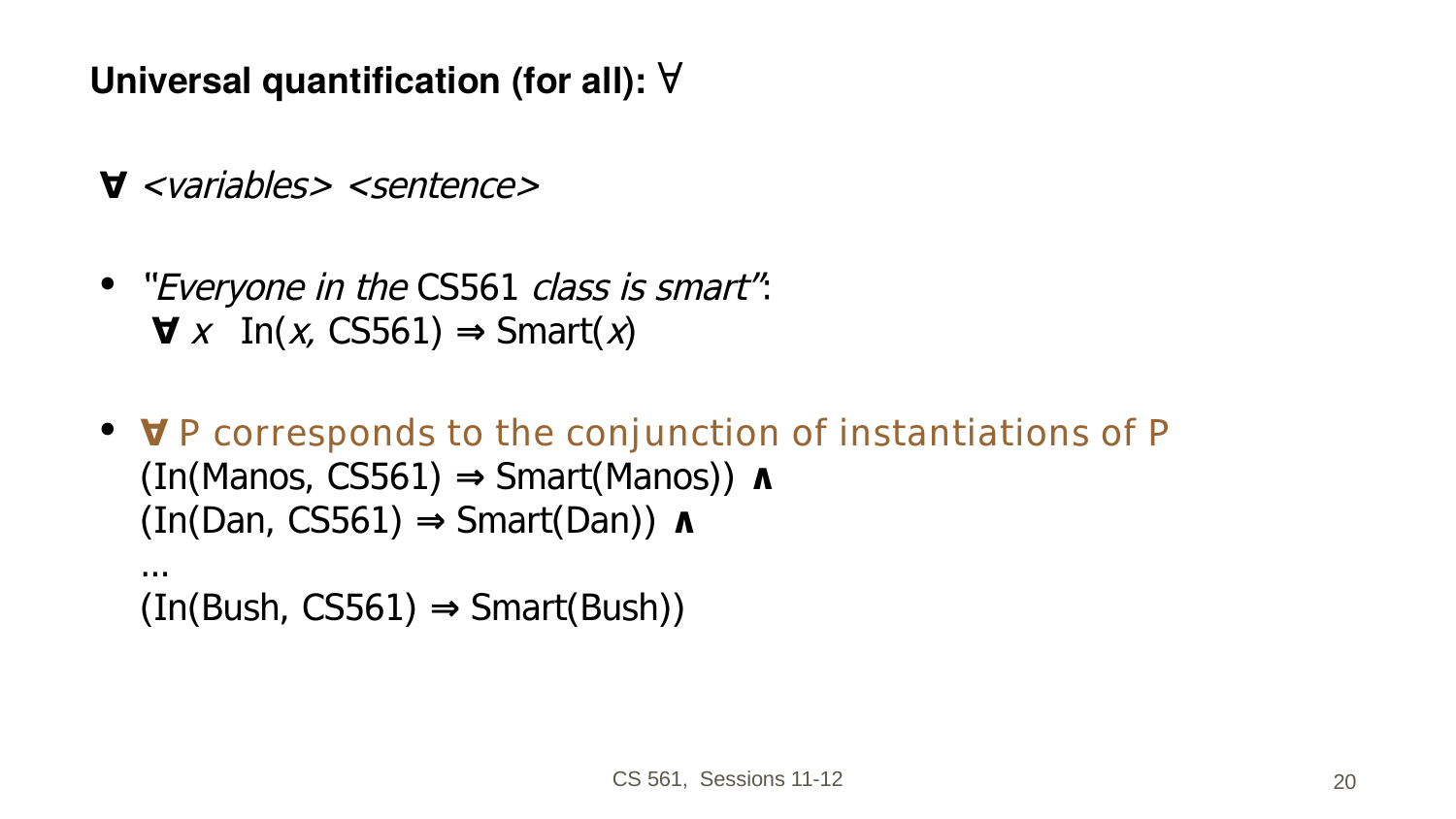

# Universal quantification (for all): ∀
∀ <variables> <sentence>

“Everyone in the CS561 class is smart”:
 ∀ x   In(x, CS561) ⇒ Smart(x)

∀ P corresponds to the conjunction of instantiations of P
(In(Manos, CS561) ⇒ Smart(Manos)) ∧
(In(Dan, CS561) ⇒ Smart(Dan)) ∧
…
(In(Bush, CS561) ⇒ Smart(Bush))
CS 561,  Sessions 11-12
20